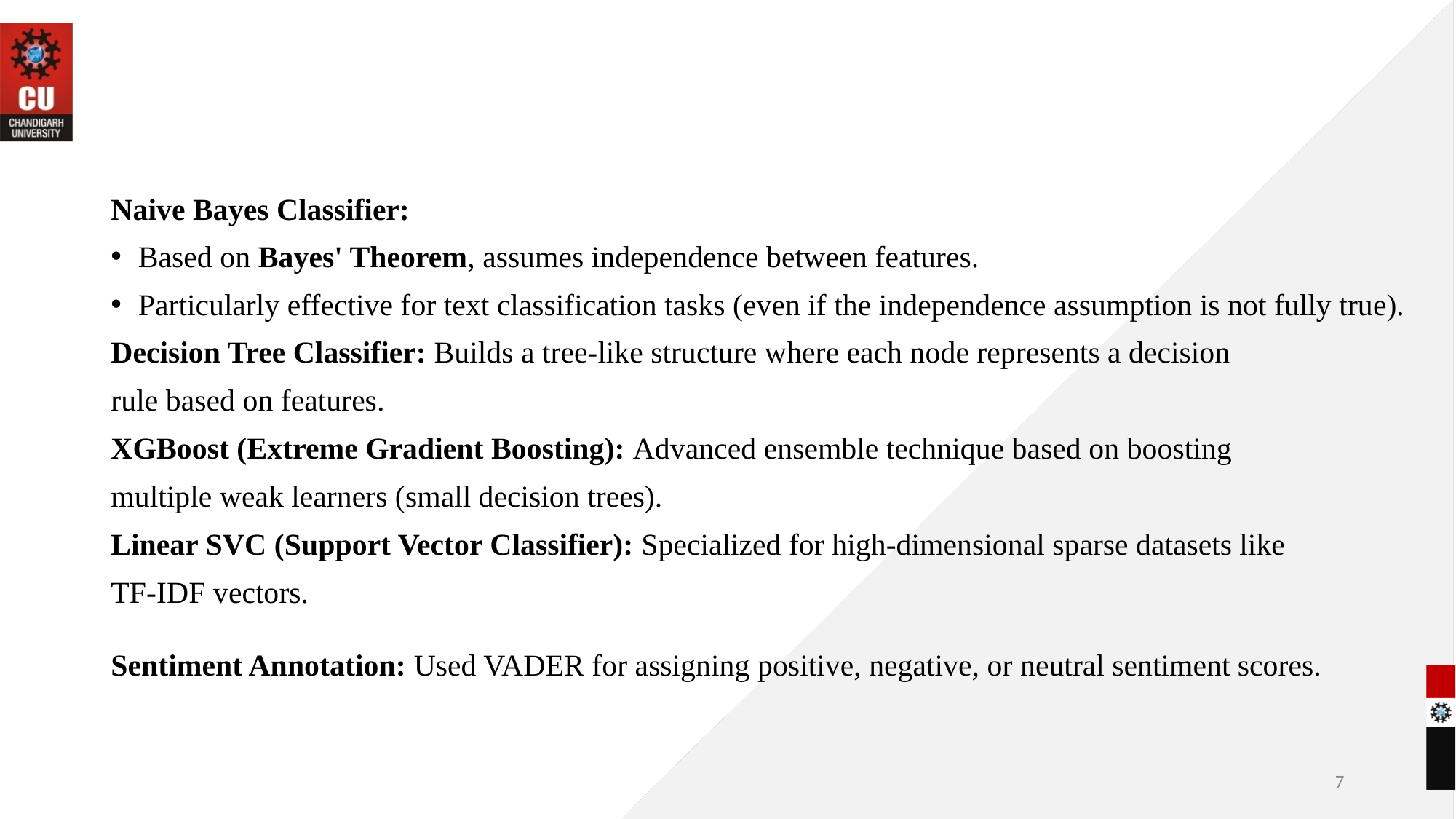

Naive Bayes Classifier:
Based on Bayes' Theorem, assumes independence between features.
Particularly effective for text classification tasks (even if the independence assumption is not fully true).
Decision Tree Classifier: Builds a tree-like structure where each node represents a decision
rule based on features.
XGBoost (Extreme Gradient Boosting): Advanced ensemble technique based on boosting
multiple weak learners (small decision trees).
Linear SVC (Support Vector Classifier): Specialized for high-dimensional sparse datasets like
TF-IDF vectors.

Sentiment Annotation: Used VADER for assigning positive, negative, or neutral sentiment scores.

7